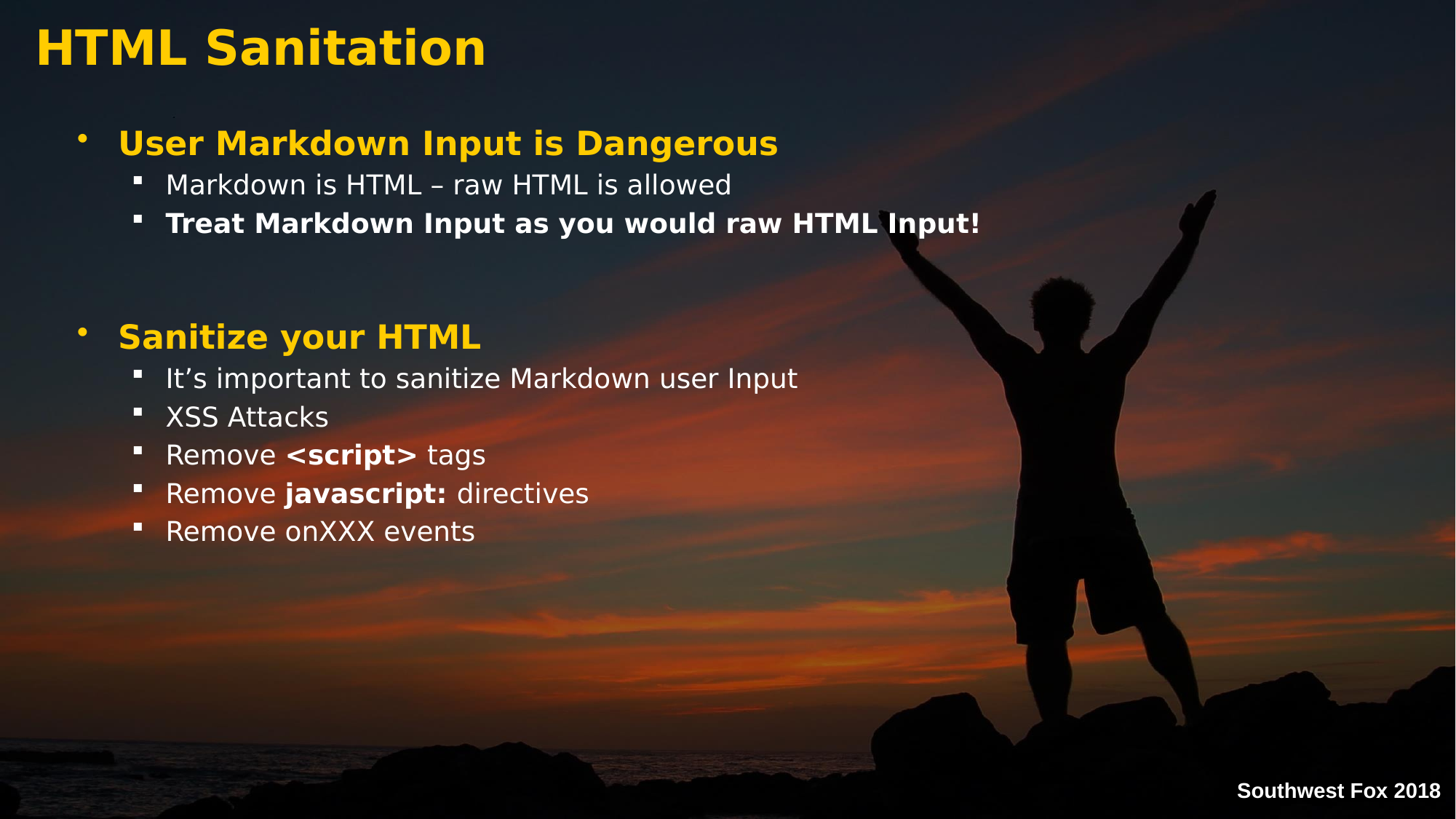

# HTML Sanitation
User Markdown Input is Dangerous
Markdown is HTML – raw HTML is allowed
Treat Markdown Input as you would raw HTML Input!

Sanitize your HTML
It’s important to sanitize Markdown user Input
XSS Attacks
Remove <script> tags
Remove javascript: directives
Remove onXXX events